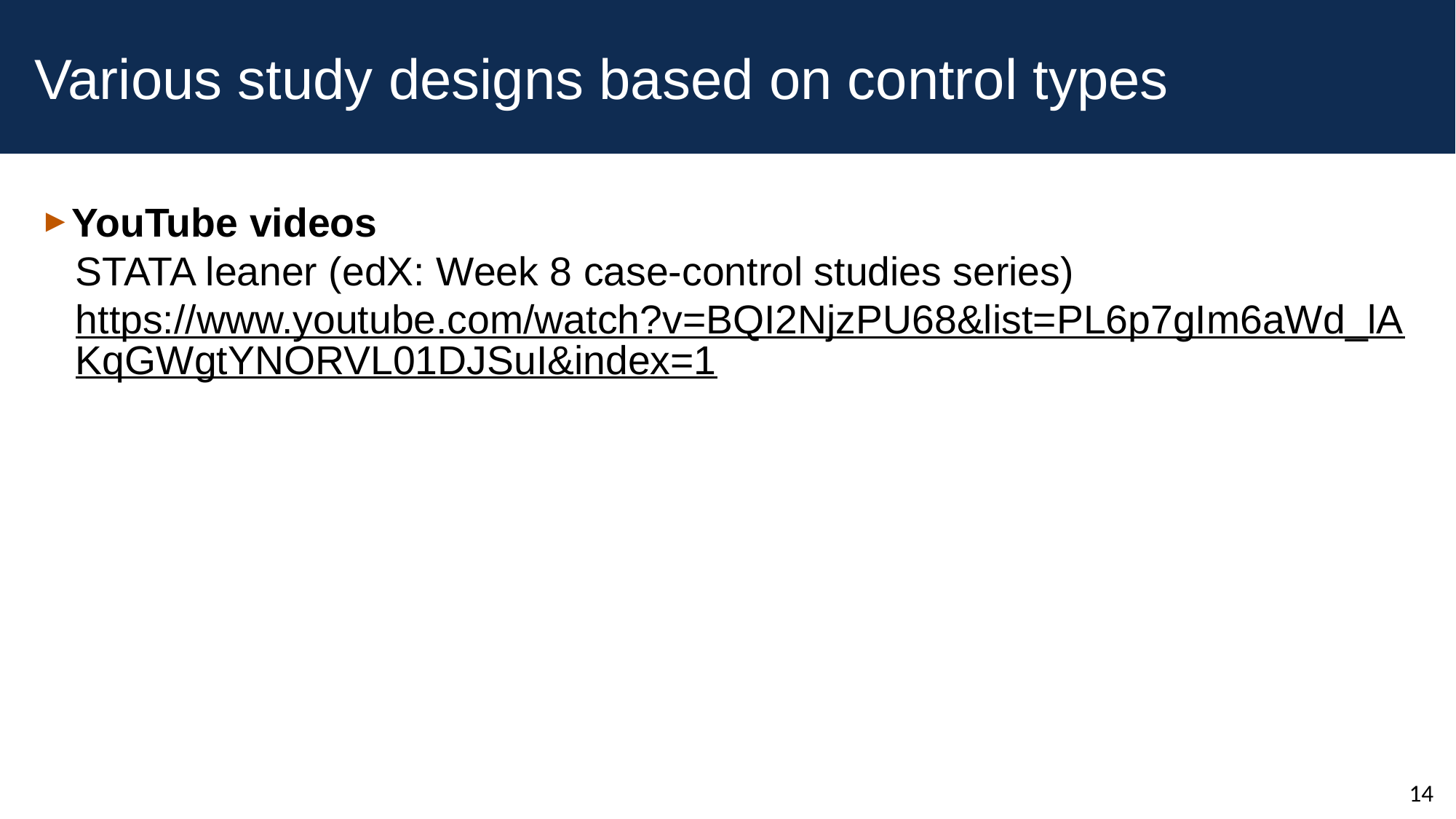

# Various study designs based on control types
YouTube videos
STATA leaner (edX: Week 8 case-control studies series) https://www.youtube.com/watch?v=BQI2NjzPU68&list=PL6p7gIm6aWd_lAKqGWgtYNORVL01DJSuI&index=1